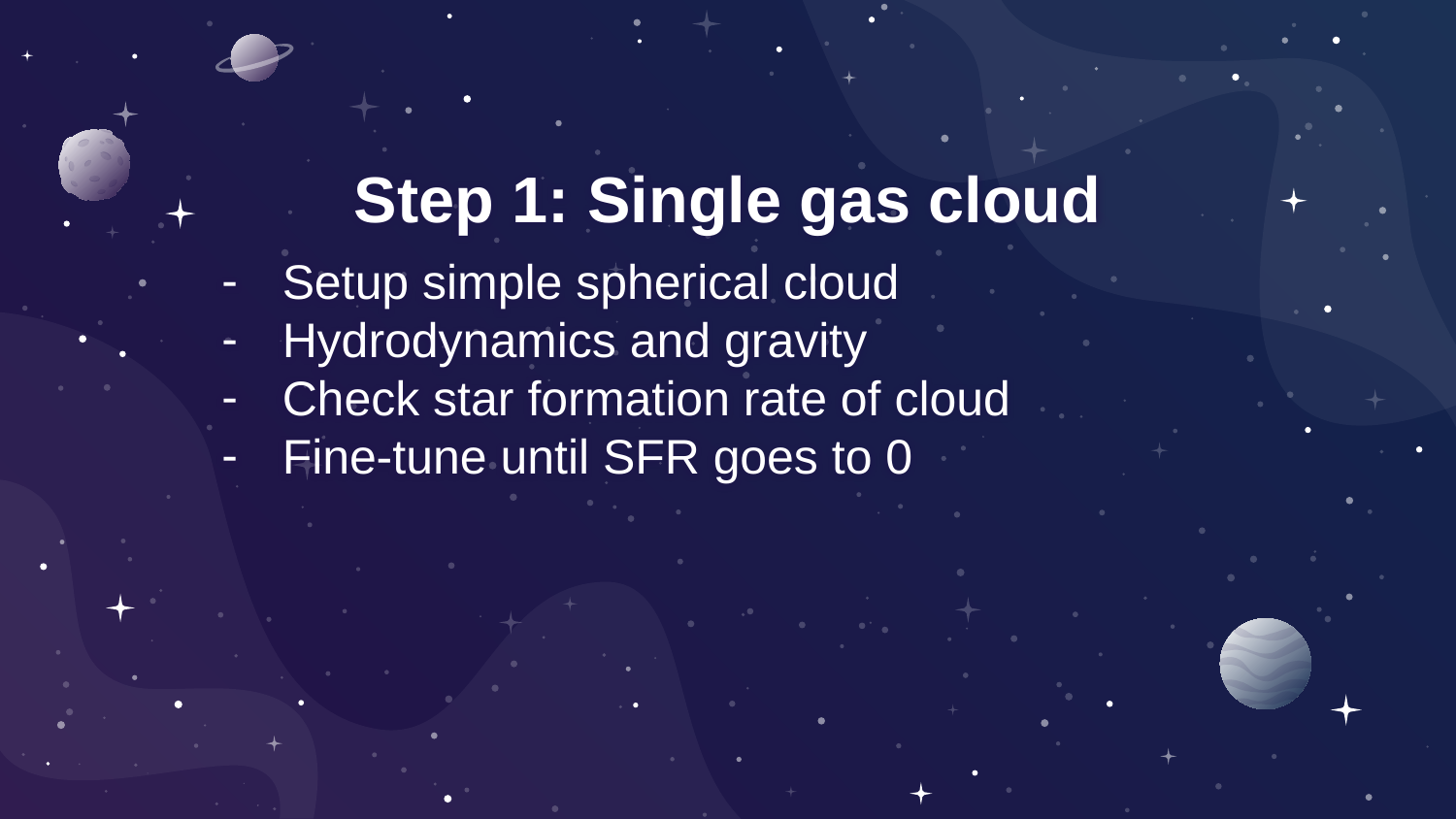

# Step 1: Single gas cloud
Setup simple spherical cloud
Hydrodynamics and gravity
Check star formation rate of cloud
Fine-tune until SFR goes to 0